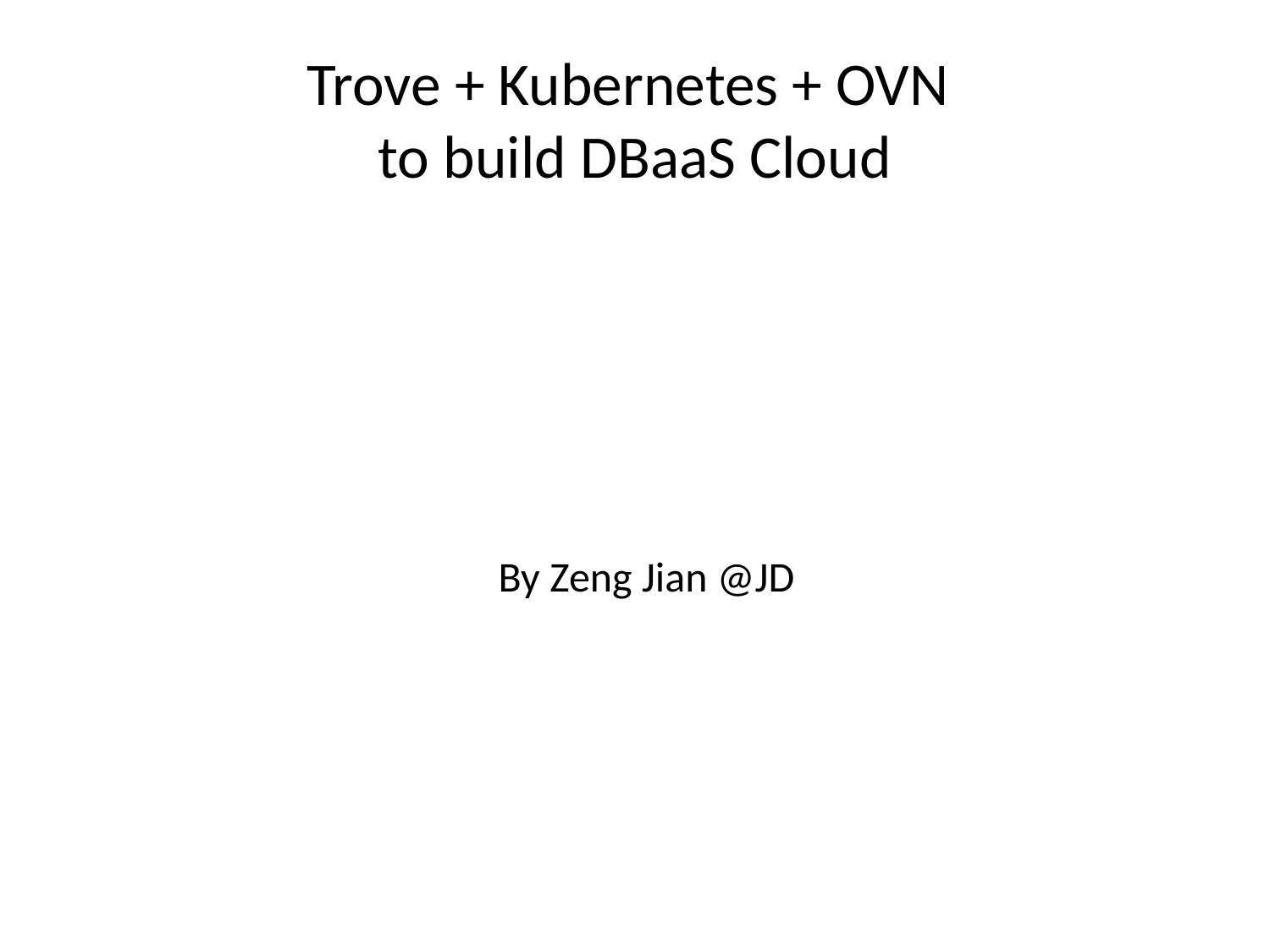

# Trove + Kubernetes + OVN to build DBaaS Cloud
By Zeng Jian @JD